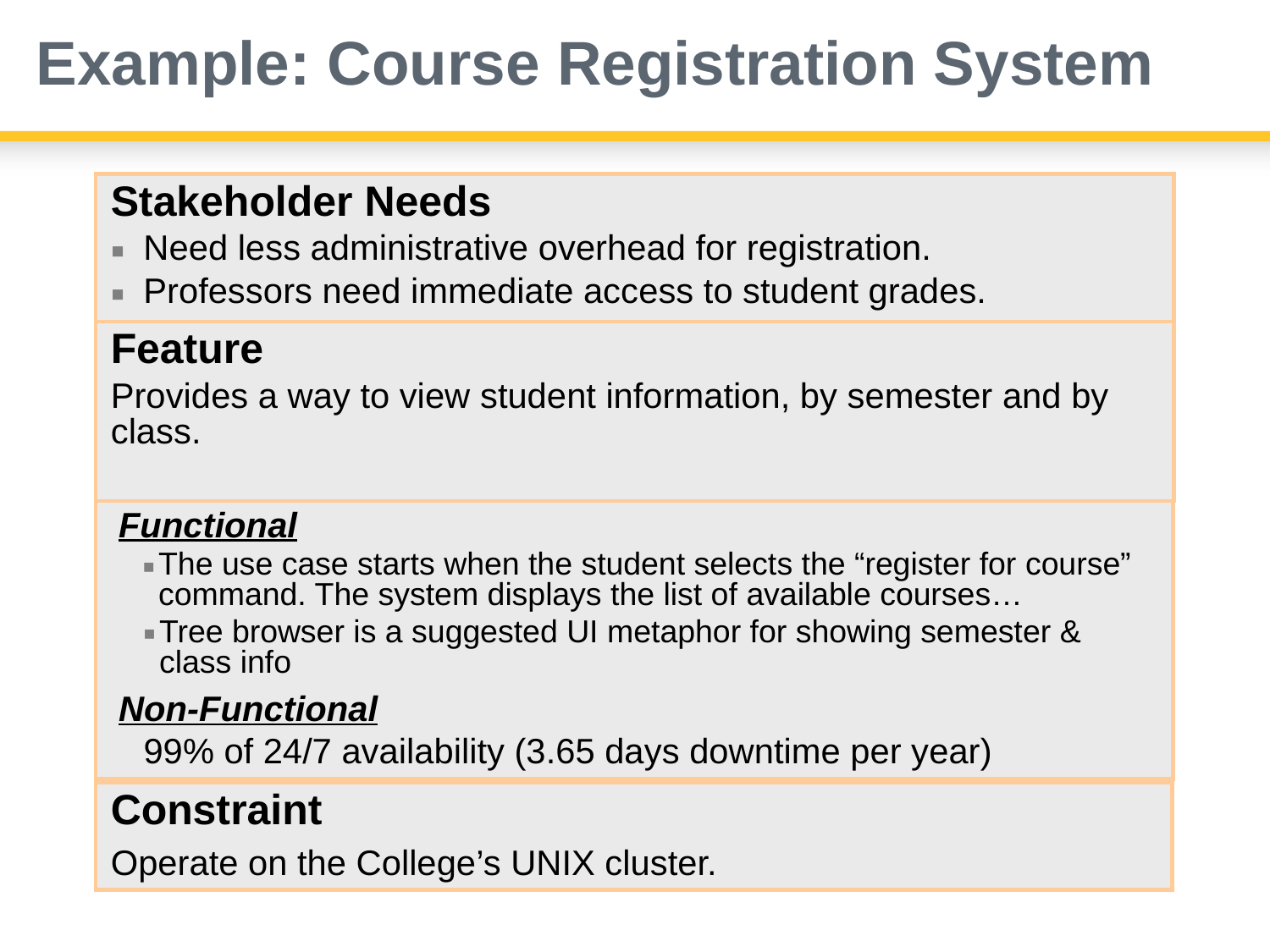

# Example: Course Registration System
Stakeholder Needs
Need less administrative overhead for registration.
Professors need immediate access to student grades.

Feature
Provides a way to view student information, by semester and by class.

Software Requirement
Functional
The use case starts when the student selects the “register for course” command. The system displays the list of available courses…
Tree browser is a suggested UI metaphor for showing semester & class info
Non-Functional
99% of 24/7 availability (3.65 days downtime per year)
Constraint
Operate on the College’s UNIX cluster.